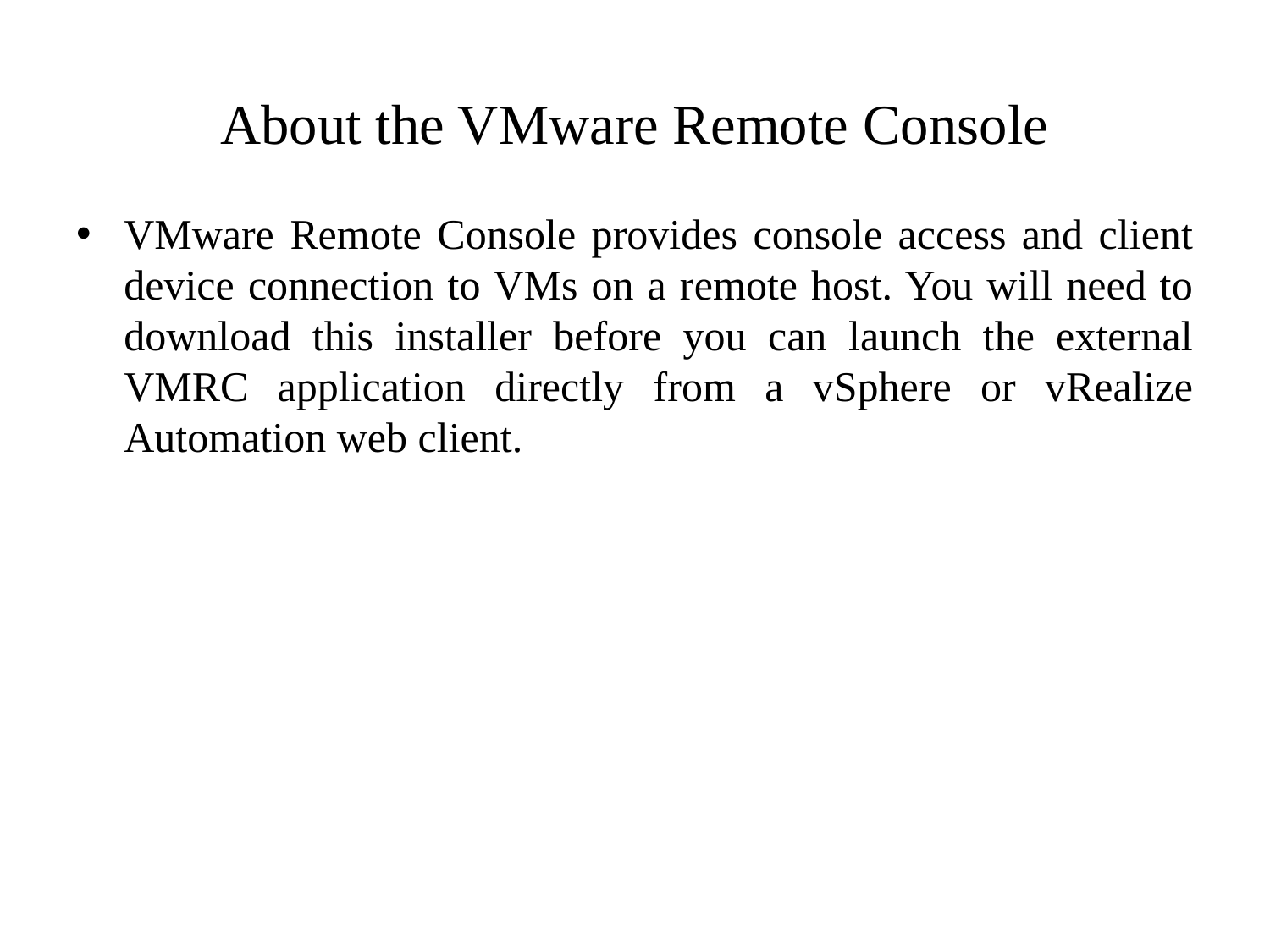

# About the VMware Remote Console
VMware Remote Console provides console access and client device connection to VMs on a remote host. You will need to download this installer before you can launch the external VMRC application directly from a vSphere or vRealize Automation web client.